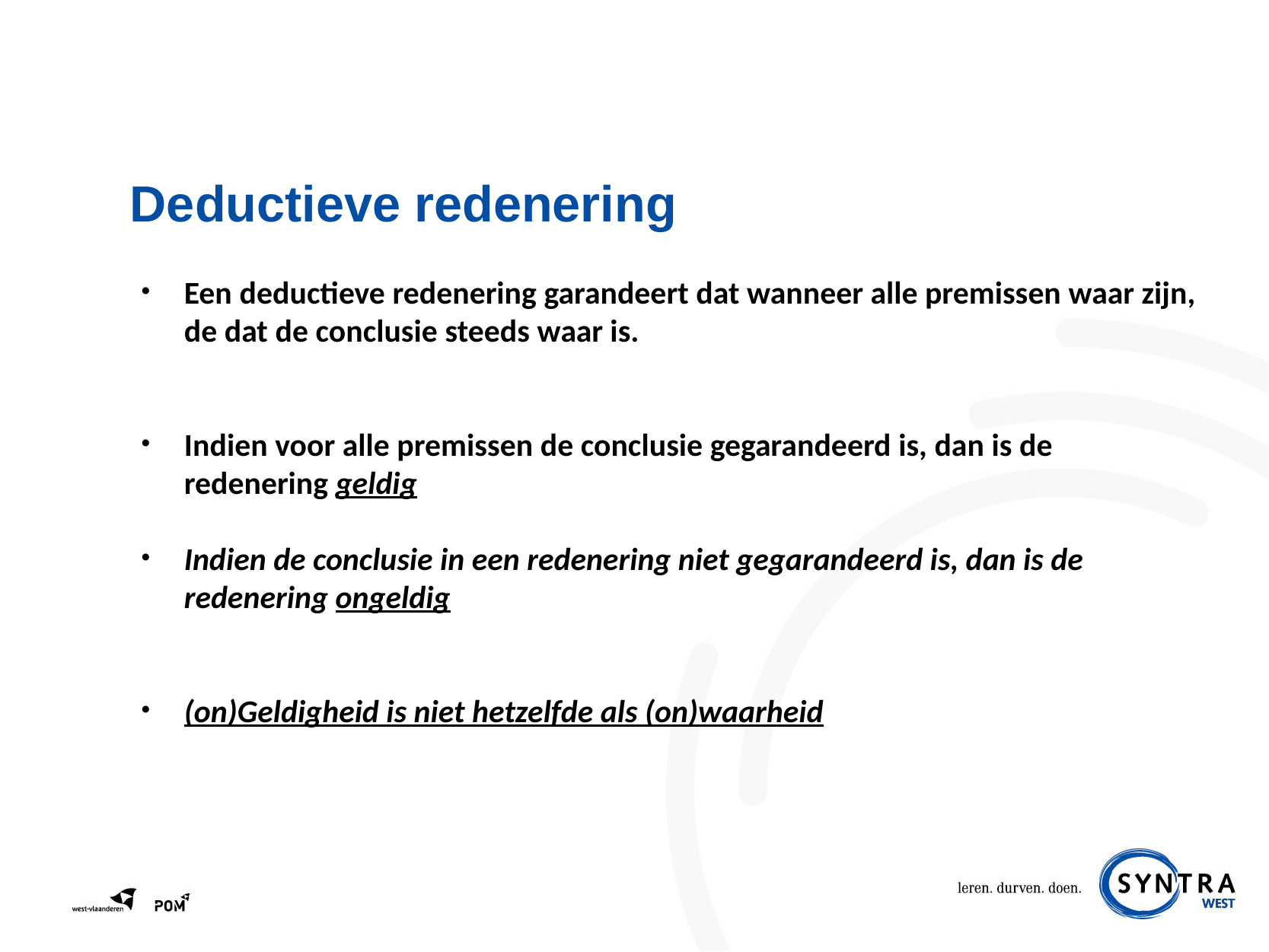

# Deductieve redenering
Een deductieve redenering garandeert dat wanneer alle premissen waar zijn, de dat de conclusie steeds waar is.

Indien voor alle premissen de conclusie gegarandeerd is, dan is de redenering geldig

Indien de conclusie in een redenering niet gegarandeerd is, dan is de redenering ongeldig

(on)Geldigheid is niet hetzelfde als (on)waarheid